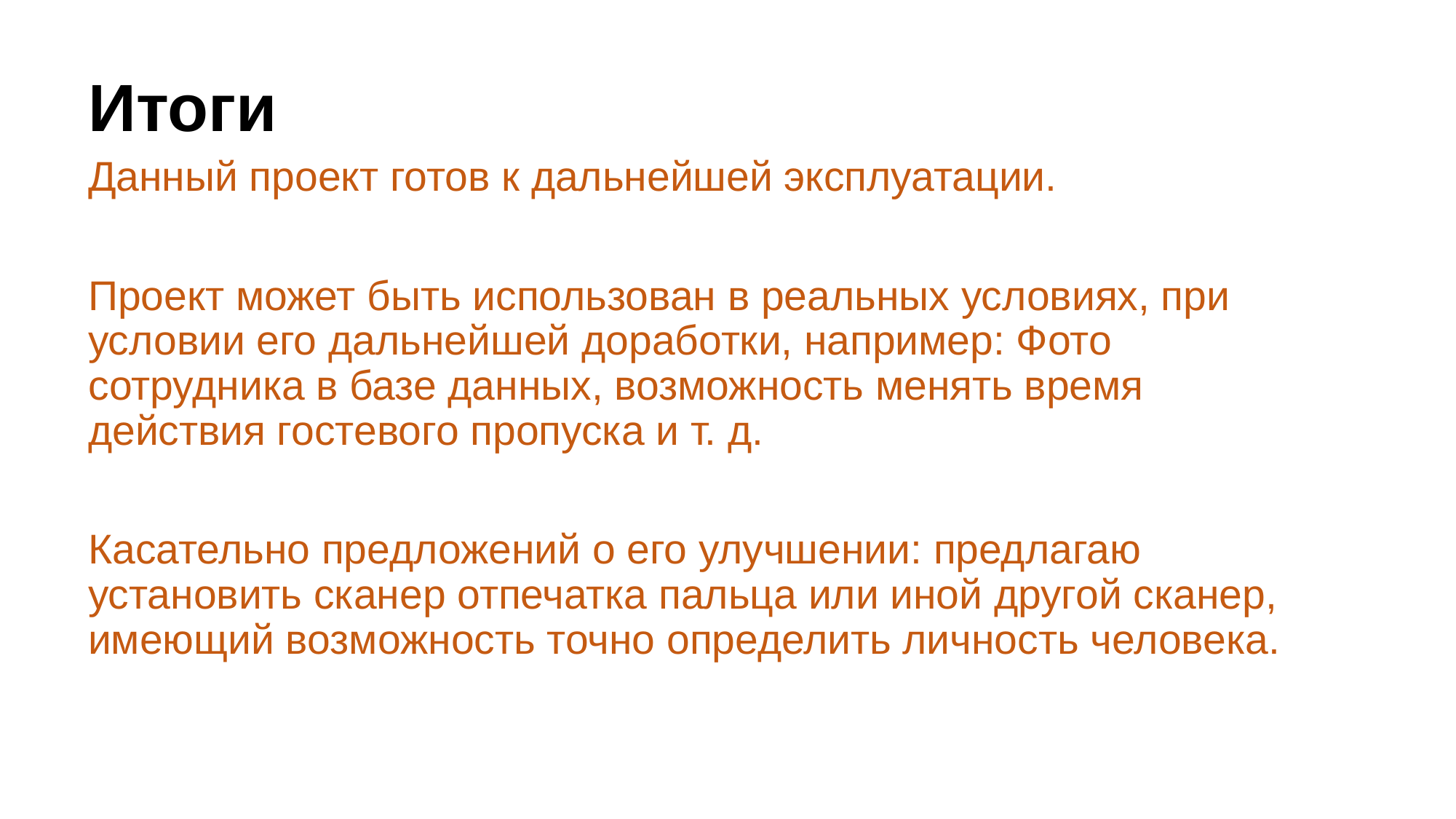

# Итоги
Данный проект готов к дальнейшей эксплуатации.

Проект может быть использован в реальных условиях, при условии его дальнейшей доработки, например: Фото сотрудника в базе данных, возможность менять время действия гостевого пропуска и т. д.

Касательно предложений о его улучшении: предлагаю установить сканер отпечатка пальца или иной другой сканер, имеющий возможность точно определить личность человека.